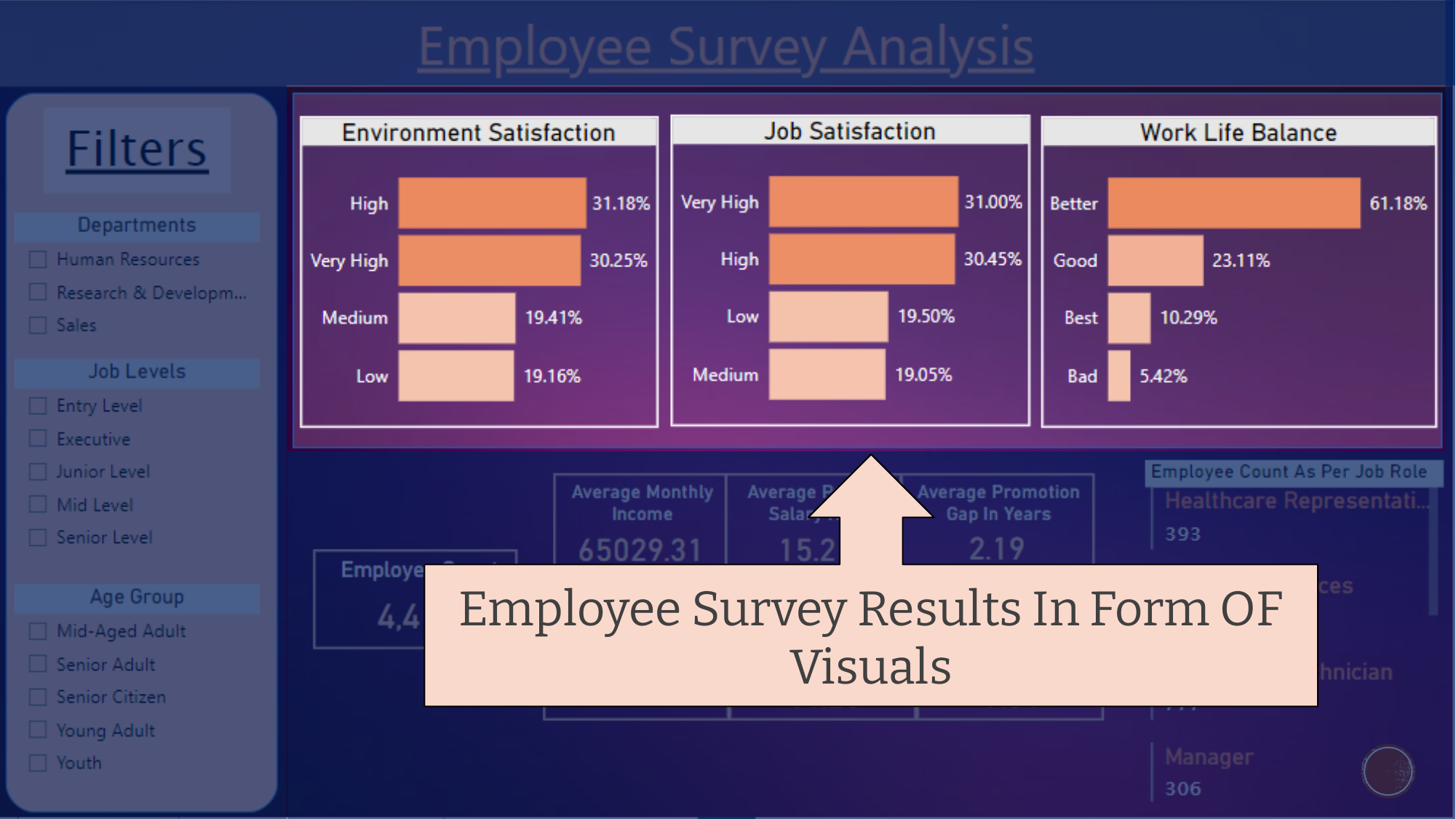

Employee Survey Results In Form OF Visuals